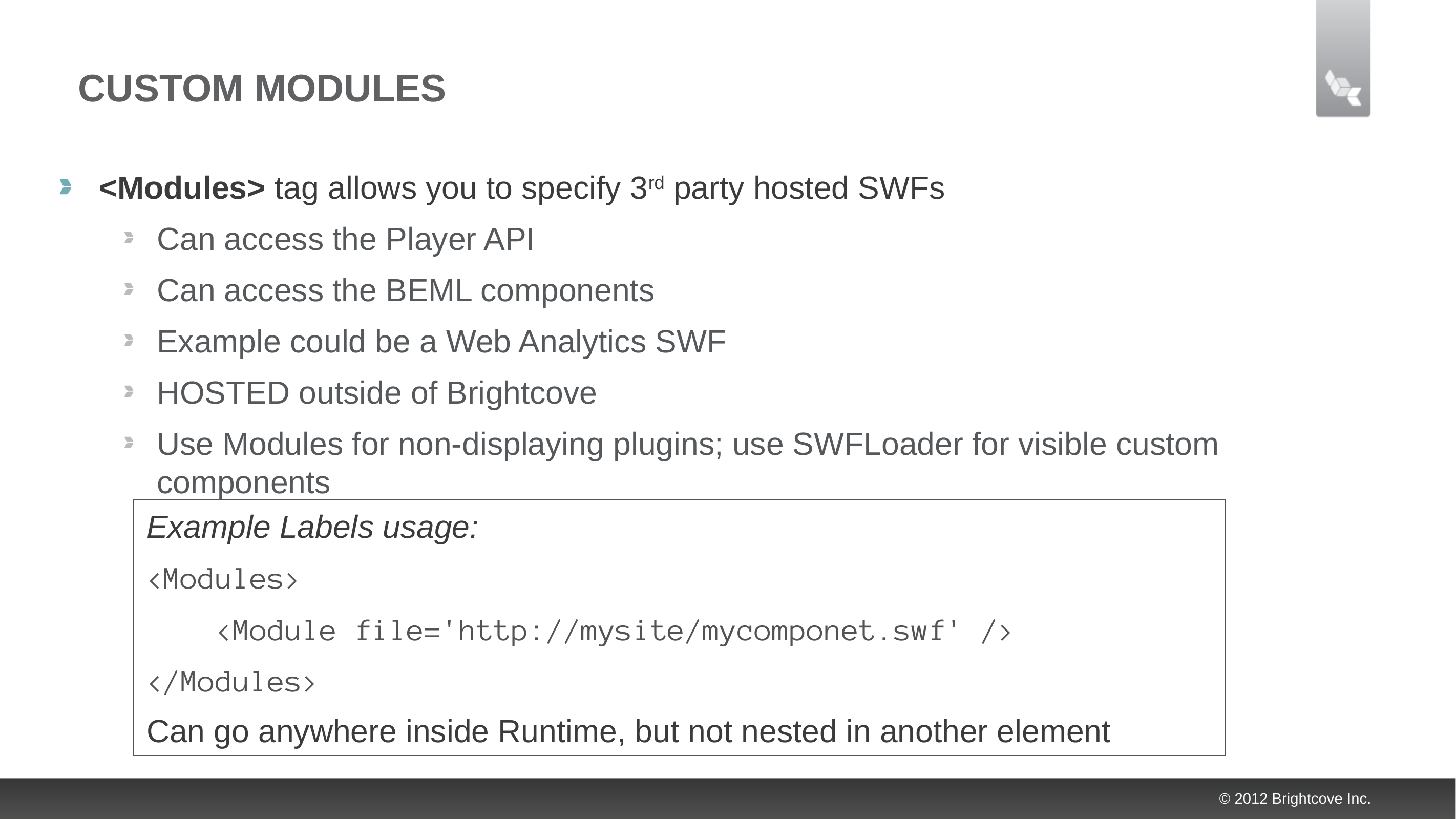

# Custom Modules
<Modules> tag allows you to specify 3rd party hosted SWFs
Can access the Player API
Can access the BEML components
Example could be a Web Analytics SWF
HOSTED outside of Brightcove
Use Modules for non-displaying plugins; use SWFLoader for visible custom components

Example Labels usage:
<Modules>
    <Module file='http://mysite/mycomponet.swf' />
</Modules>
Can go anywhere inside Runtime, but not nested in another element